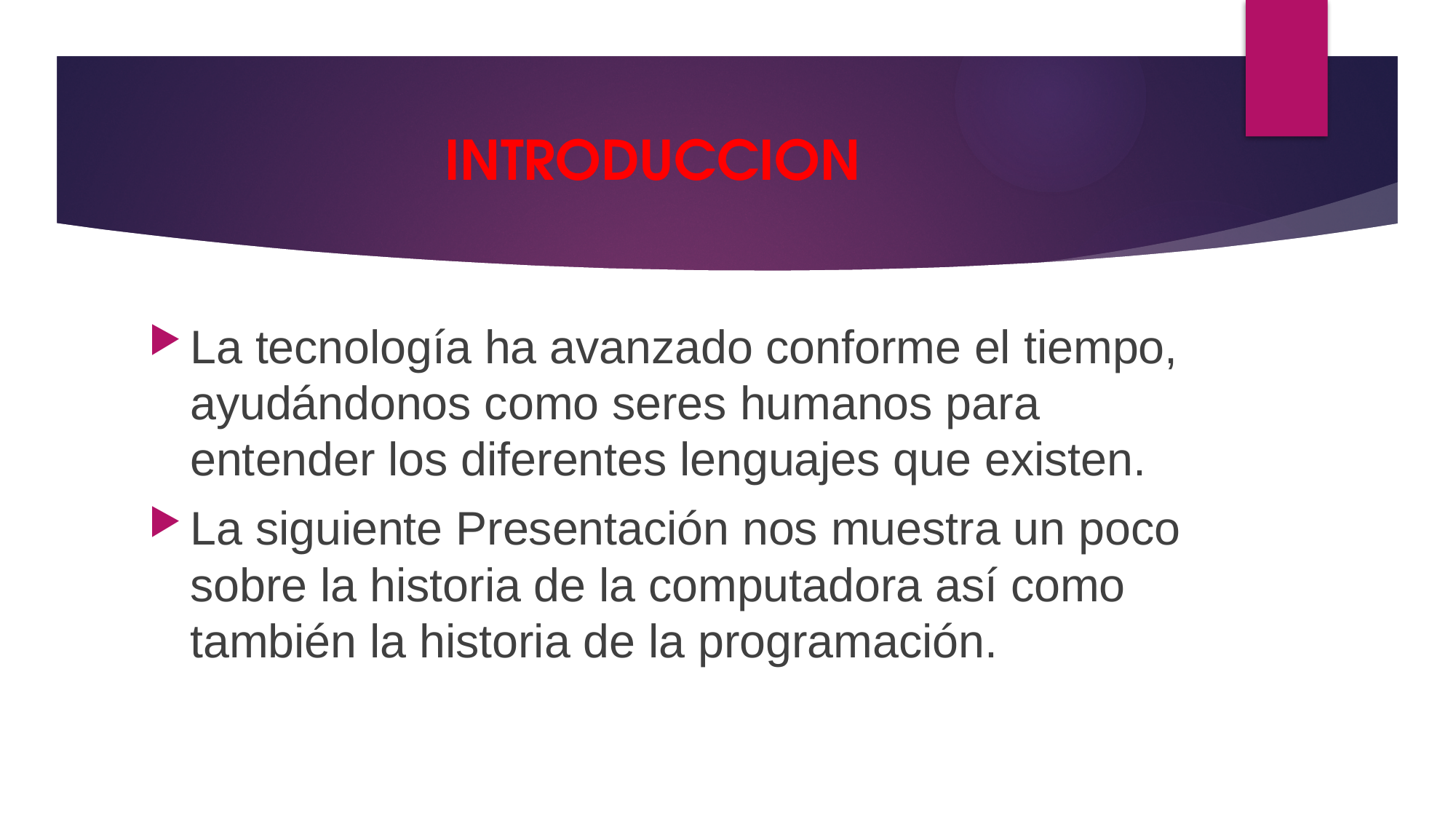

# INTRODUCCION
La tecnología ha avanzado conforme el tiempo, ayudándonos como seres humanos para entender los diferentes lenguajes que existen.
La siguiente Presentación nos muestra un poco sobre la historia de la computadora así como también la historia de la programación.